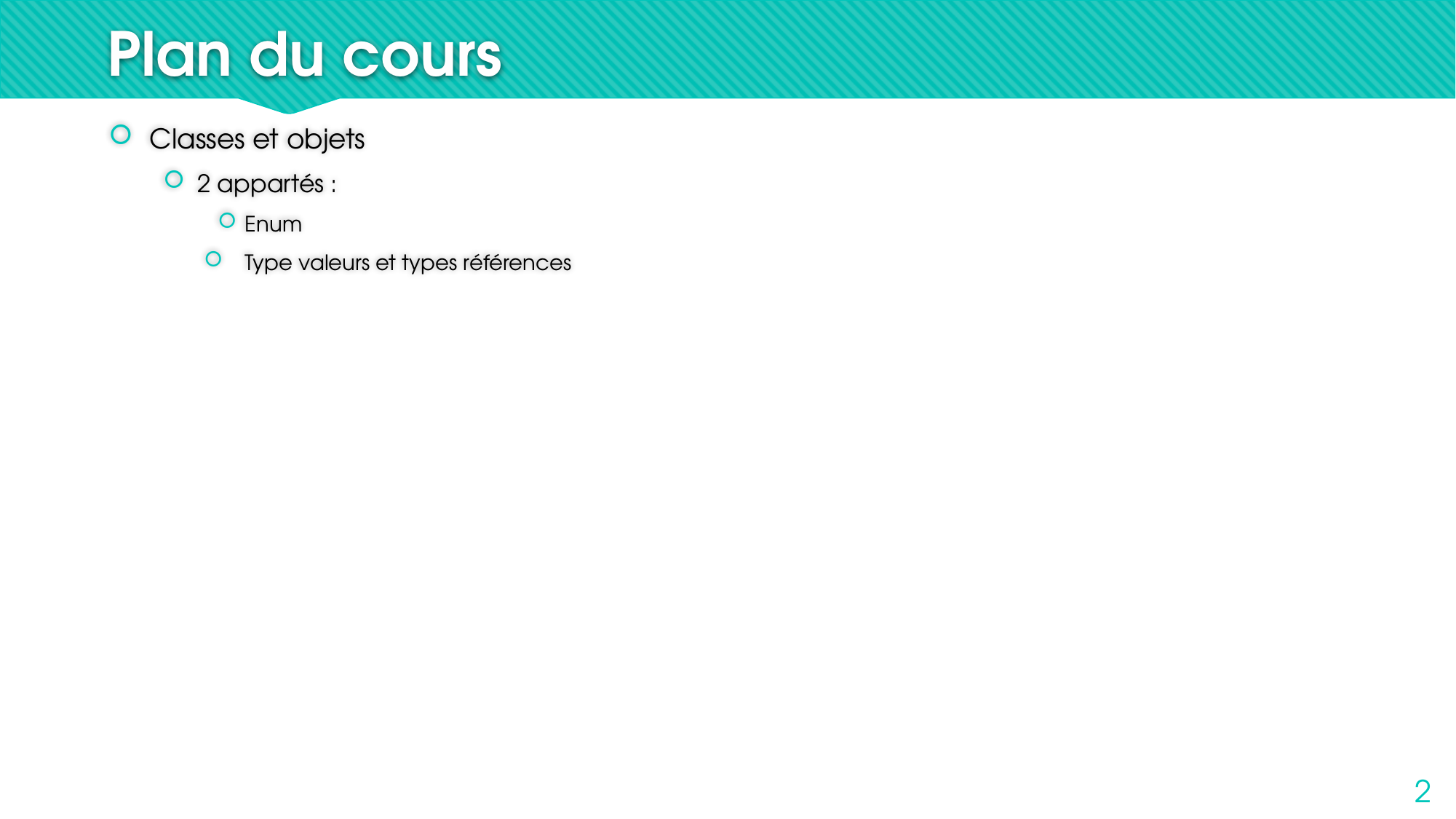

# Plan du cours
Classes et objets
2 appartés :
Enum
Type valeurs et types références

2